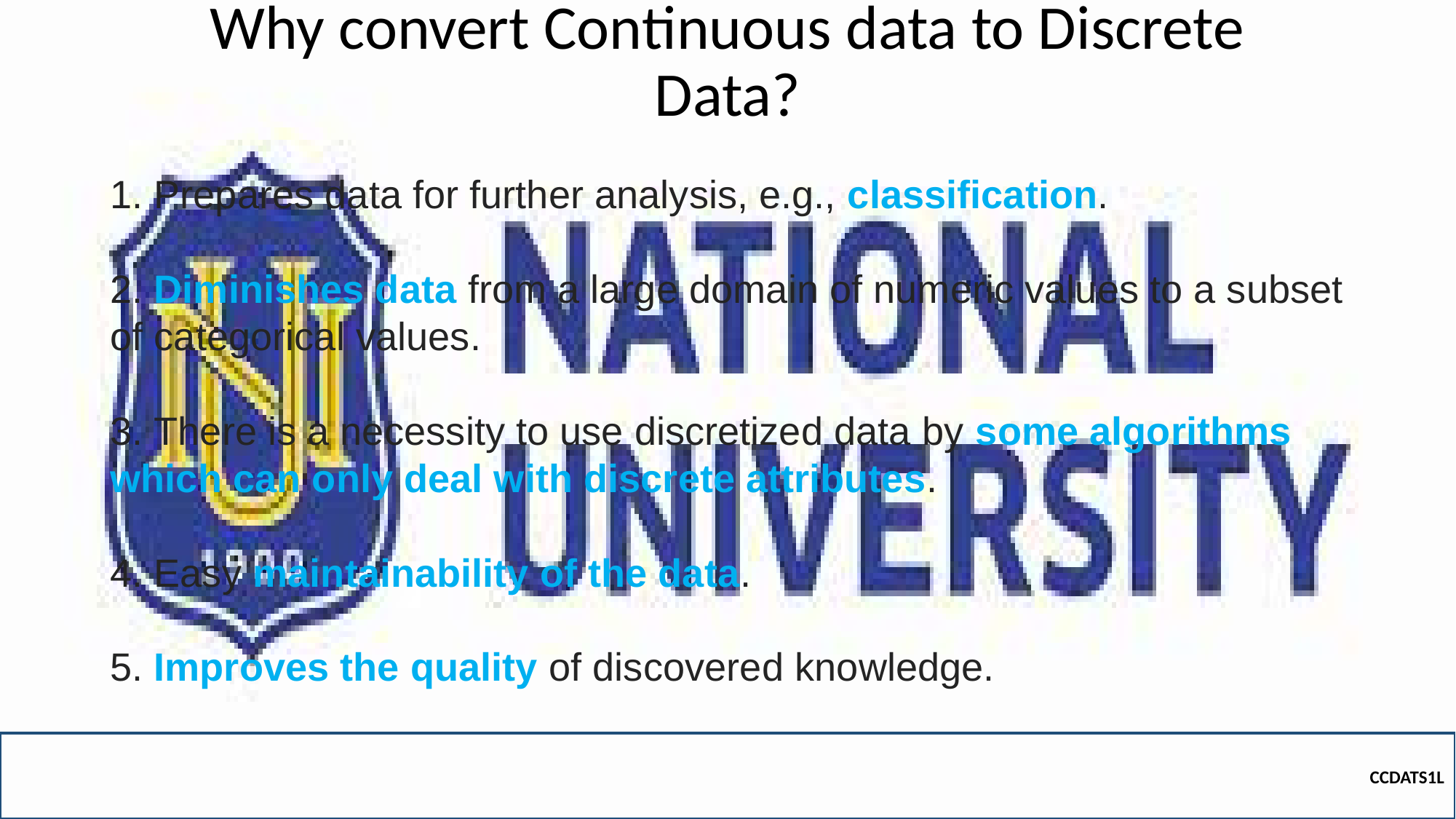

# Why convert Continuous data to Discrete Data?
 Prepares data for further analysis, e.g., classification.

 Diminishes data from a large domain of numeric values to a subset of categorical values.

 There is a necessity to use discretized data by some algorithms which can only deal with discrete attributes.

 Easy maintainability of the data.

 Improves the quality of discovered knowledge.

CCDATS1L